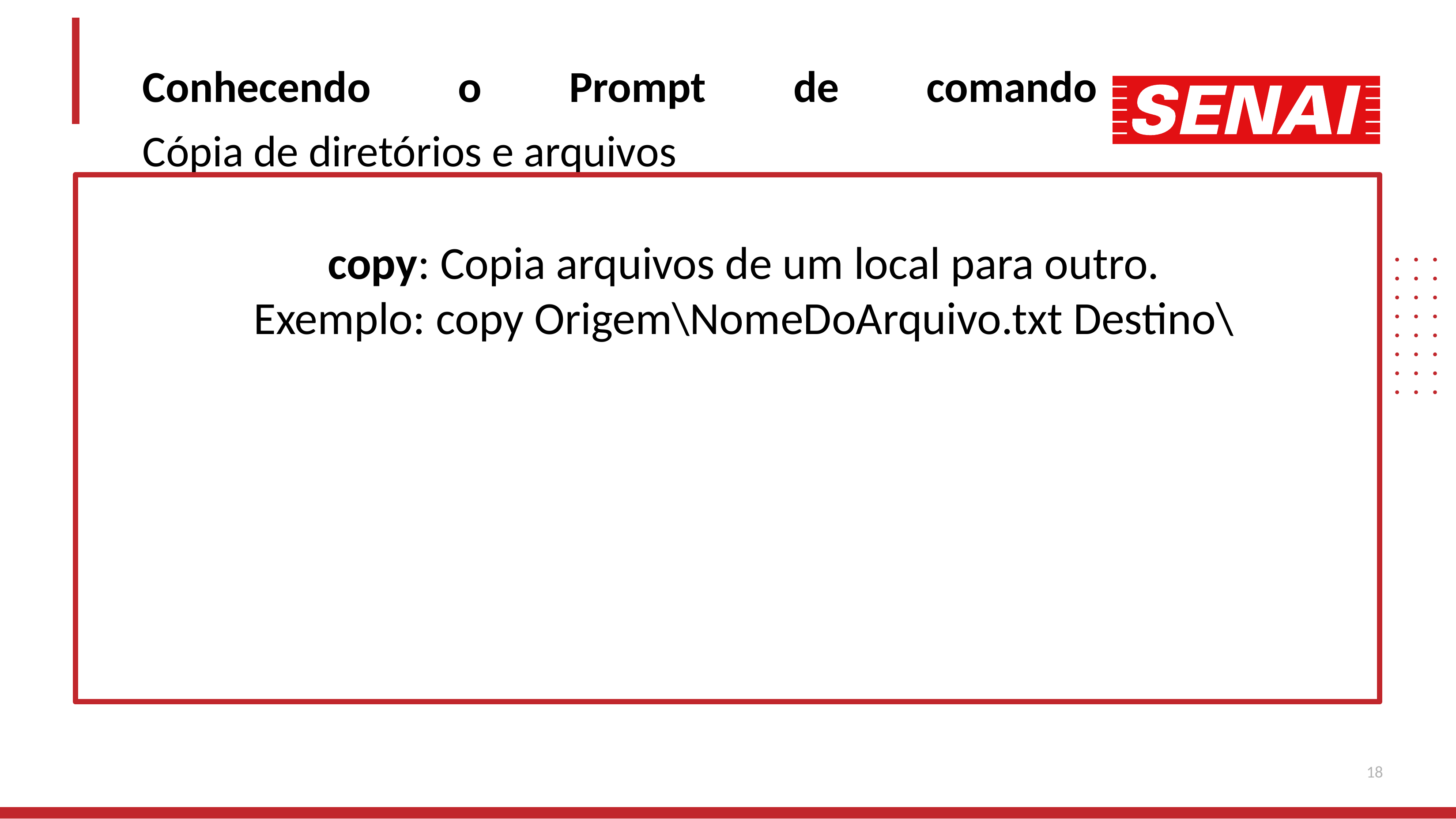

Conhecendo o Prompt de comando
Cópia de diretórios e arquivos

copy: Copia arquivos de um local para outro.
Exemplo: copy Origem\NomeDoArquivo.txt Destino\

18